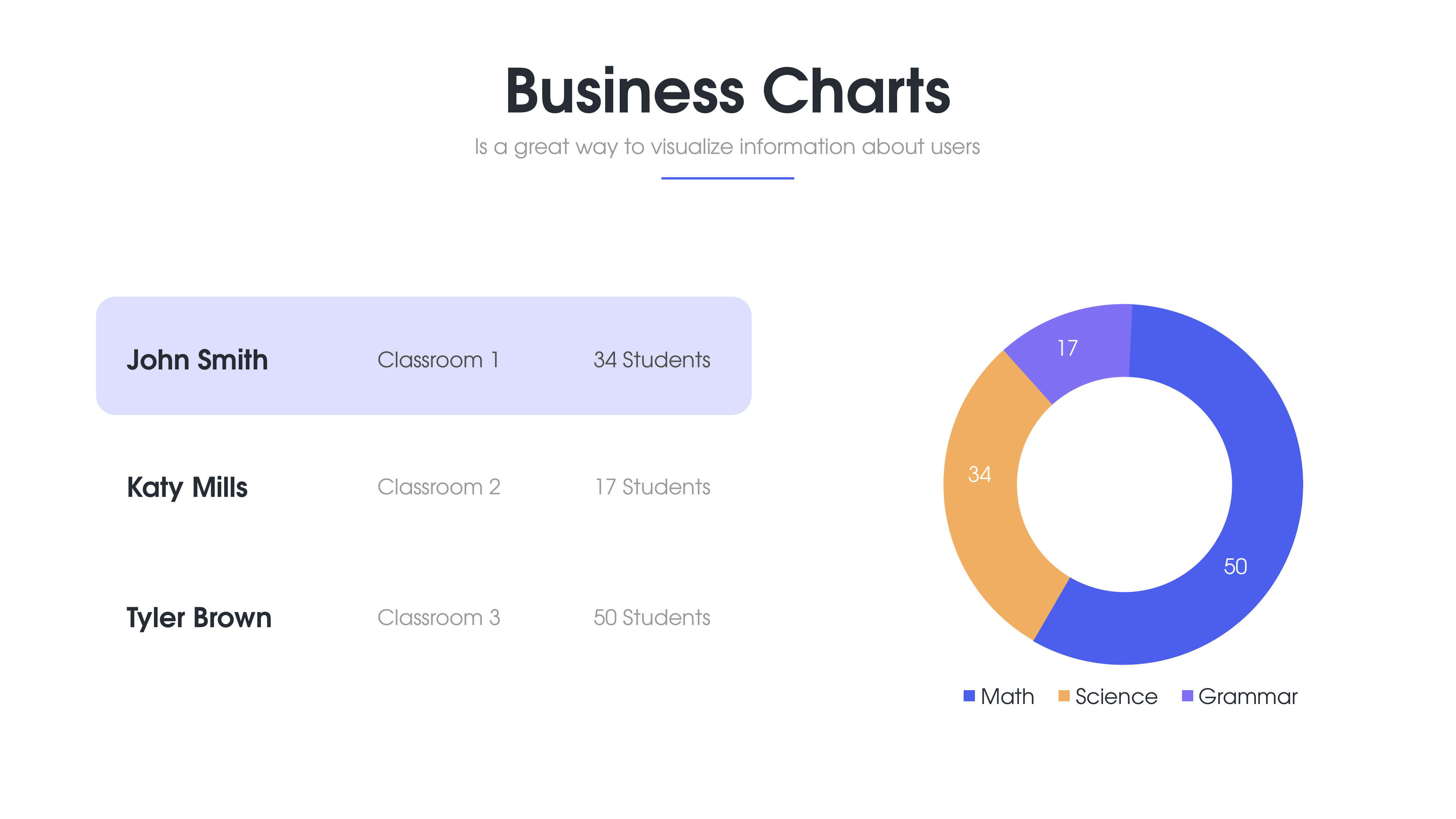

Business Charts
Is a great way to visualize information about users

17
John Smith
Classroom 1
34 Students
34
Katy Mills
Classroom 2
17 Students
50
Tyler Brown
Classroom 3
50 Students
Math
Science
Grammar